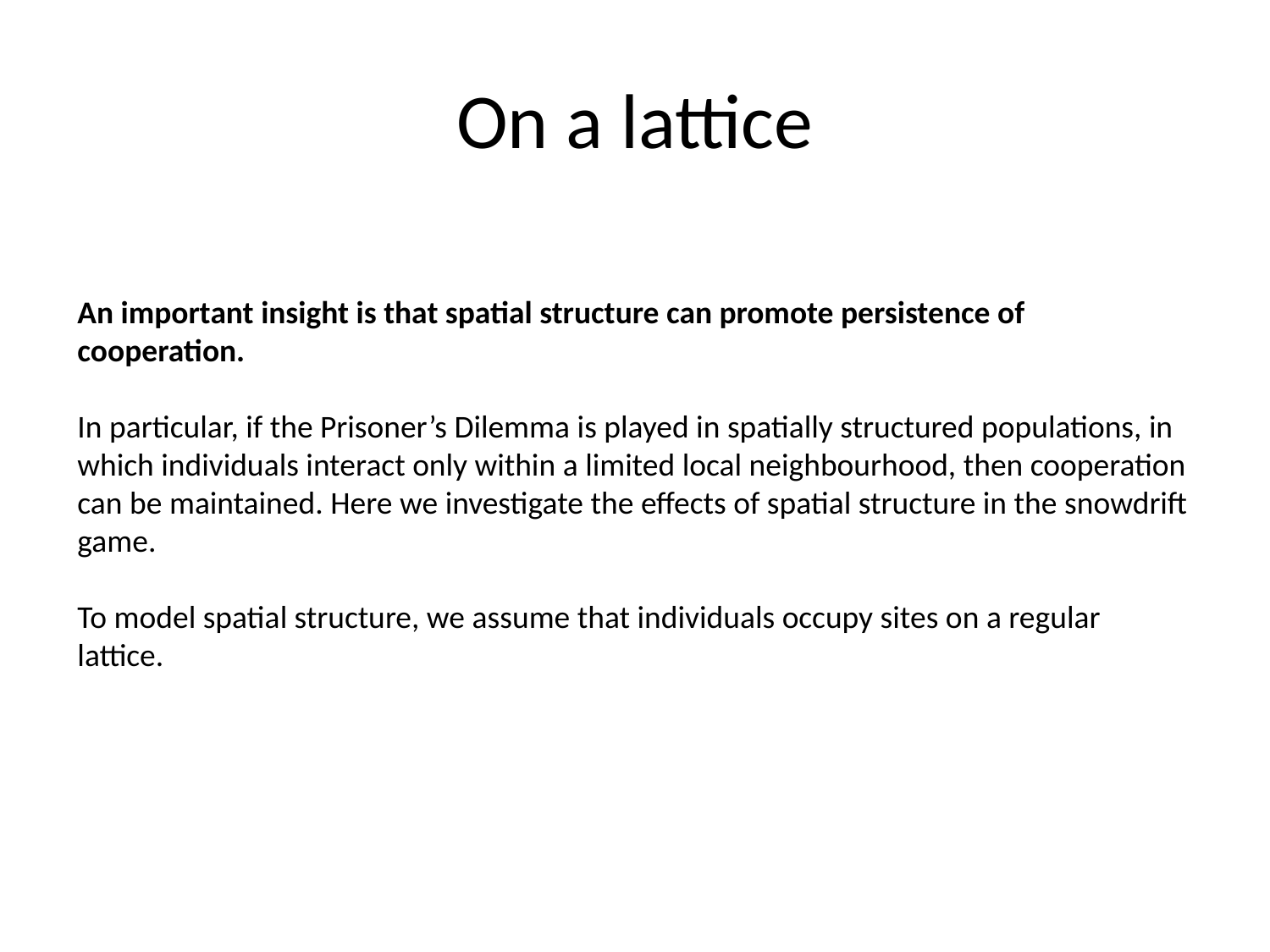

# On a lattice
An important insight is that spatial structure can promote persistence of cooperation.

In particular, if the Prisoner’s Dilemma is played in spatially structured populations, in which individuals interact only within a limited local neighbourhood, then cooperation can be maintained. Here we investigate the effects of spatial structure in the snowdrift game.

To model spatial structure, we assume that individuals occupy sites on a regular lattice.